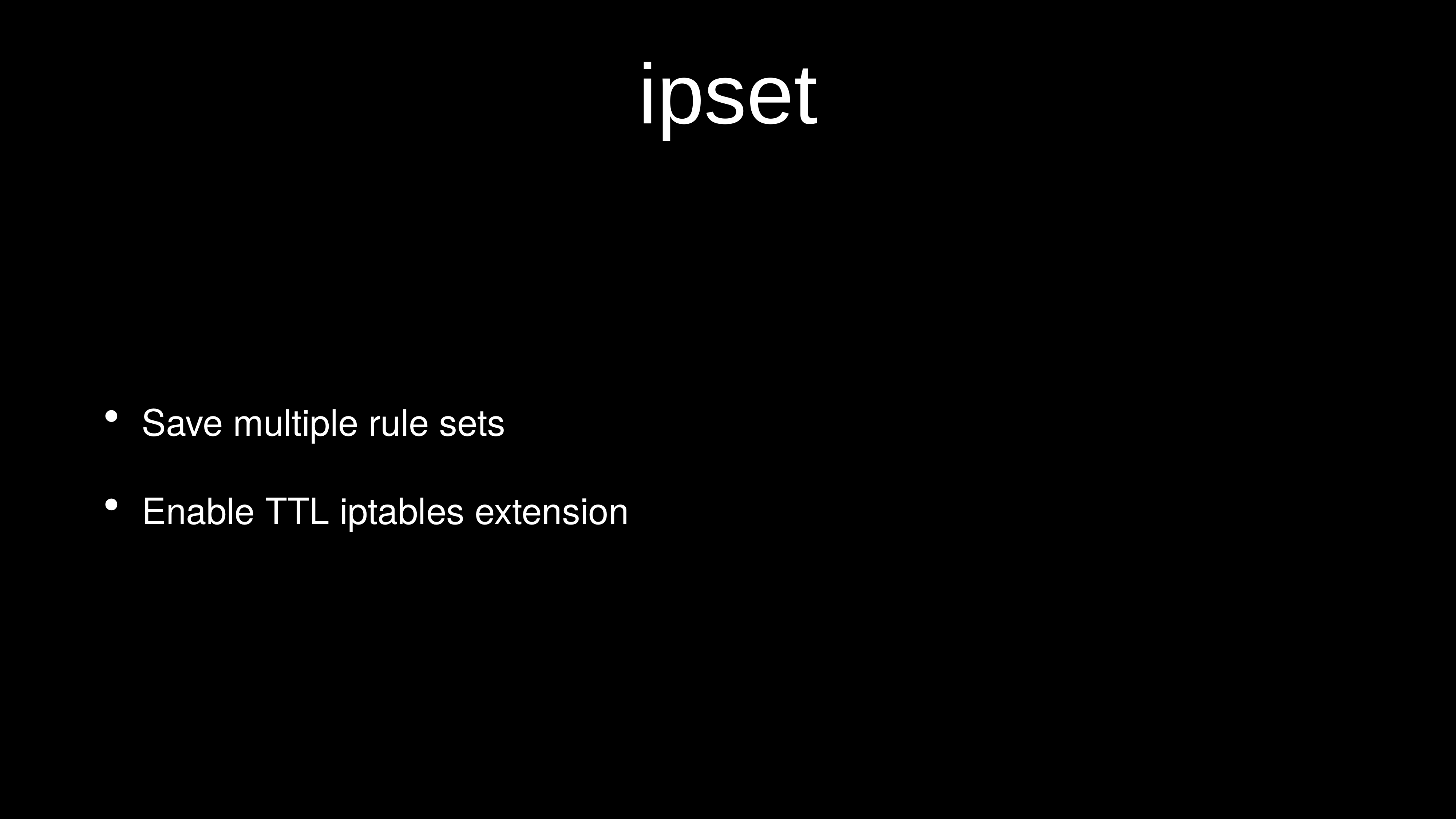

# ipset
Save multiple rule sets
Enable TTL iptables extension